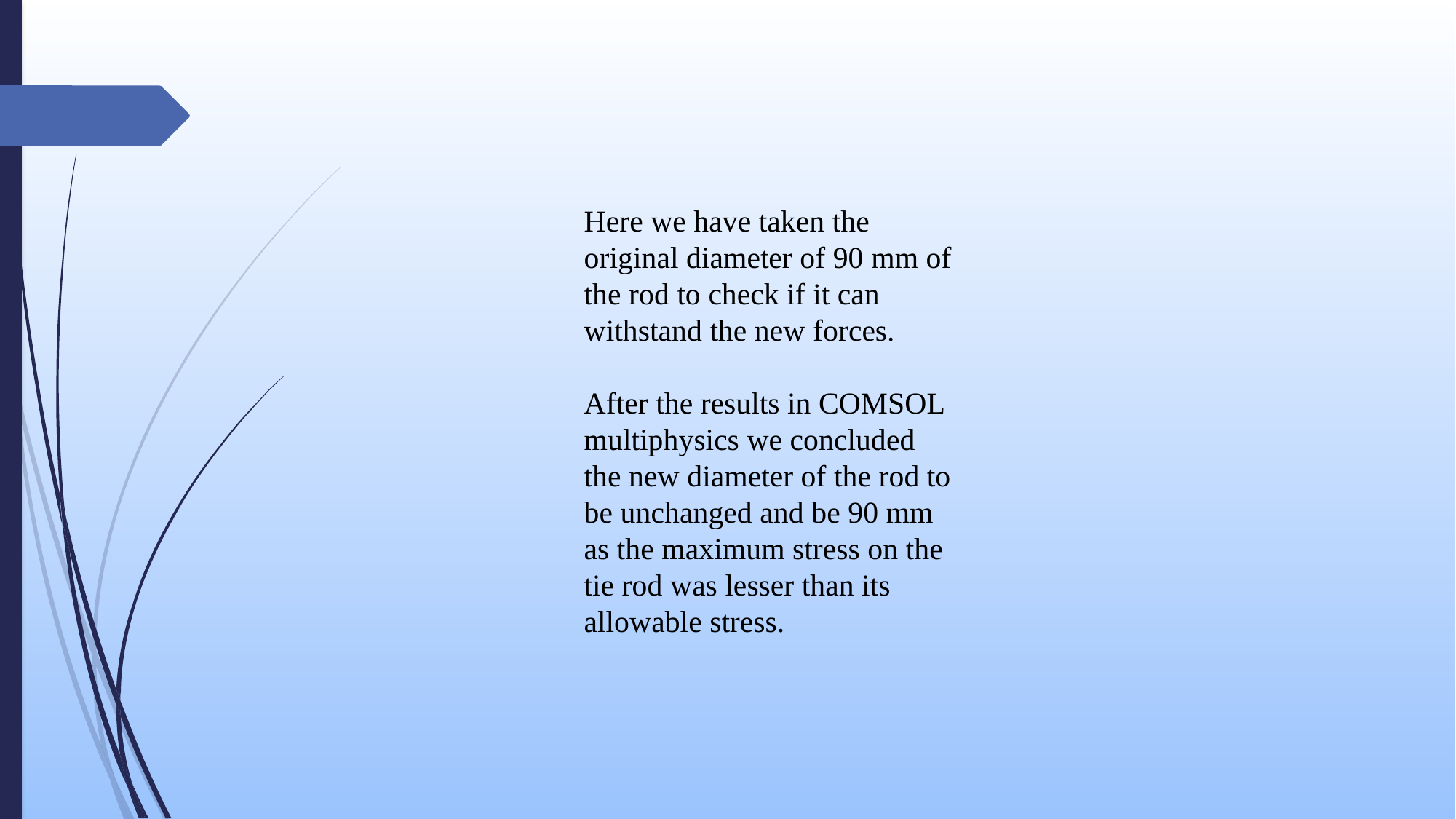

Here we have taken the original diameter of 90 mm of the rod to check if it can withstand the new forces.

After the results in COMSOL multiphysics we concluded the new diameter of the rod to be unchanged and be 90 mm as the maximum stress on the tie rod was lesser than its allowable stress.